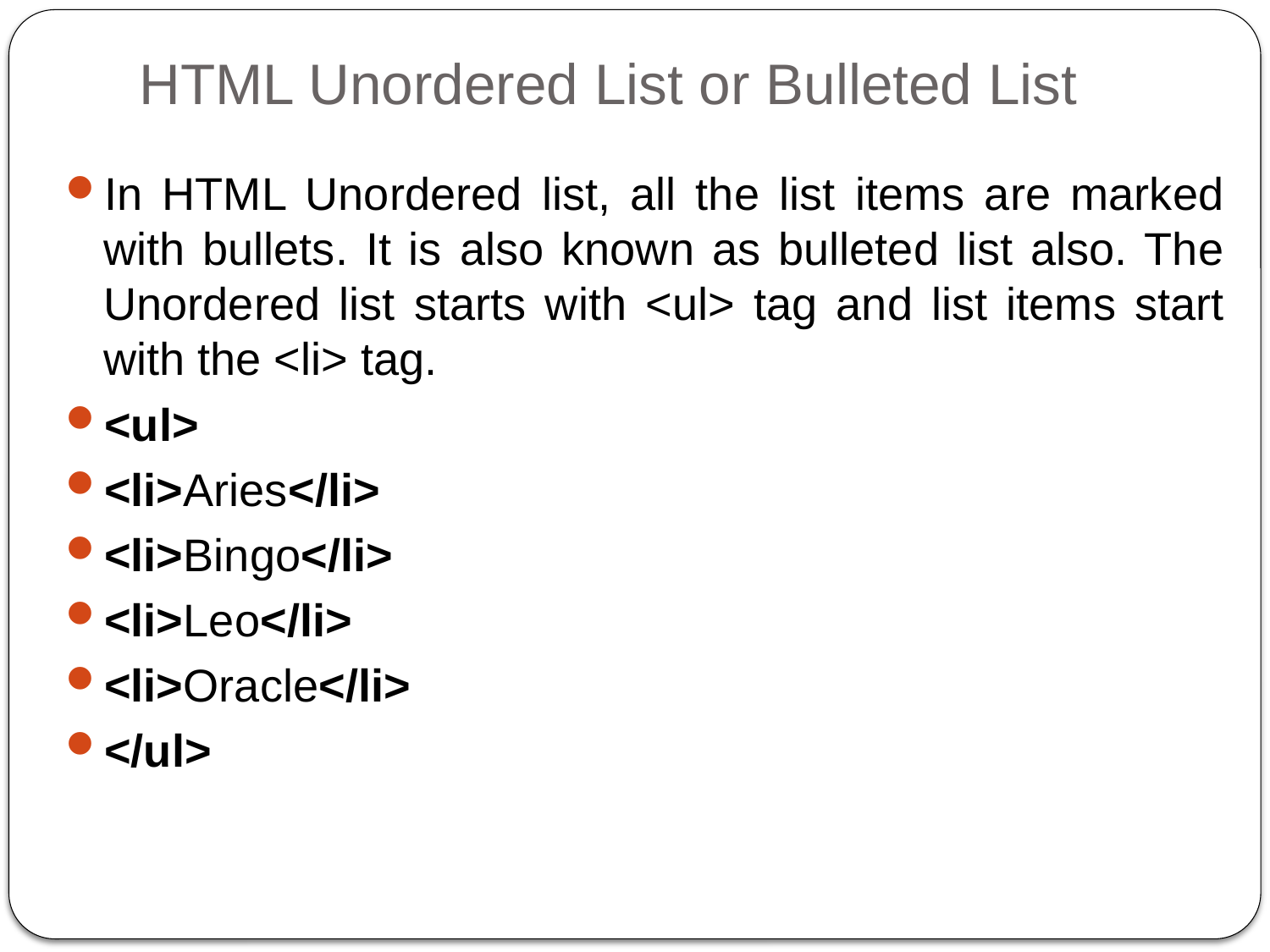

# HTML Unordered List or Bulleted List
In HTML Unordered list, all the list items are marked with bullets. It is also known as bulleted list also. The Unordered list starts with <ul> tag and list items start with the <li> tag.
<ul>
<li>Aries</li>
<li>Bingo</li>
<li>Leo</li>
<li>Oracle</li>
</ul>